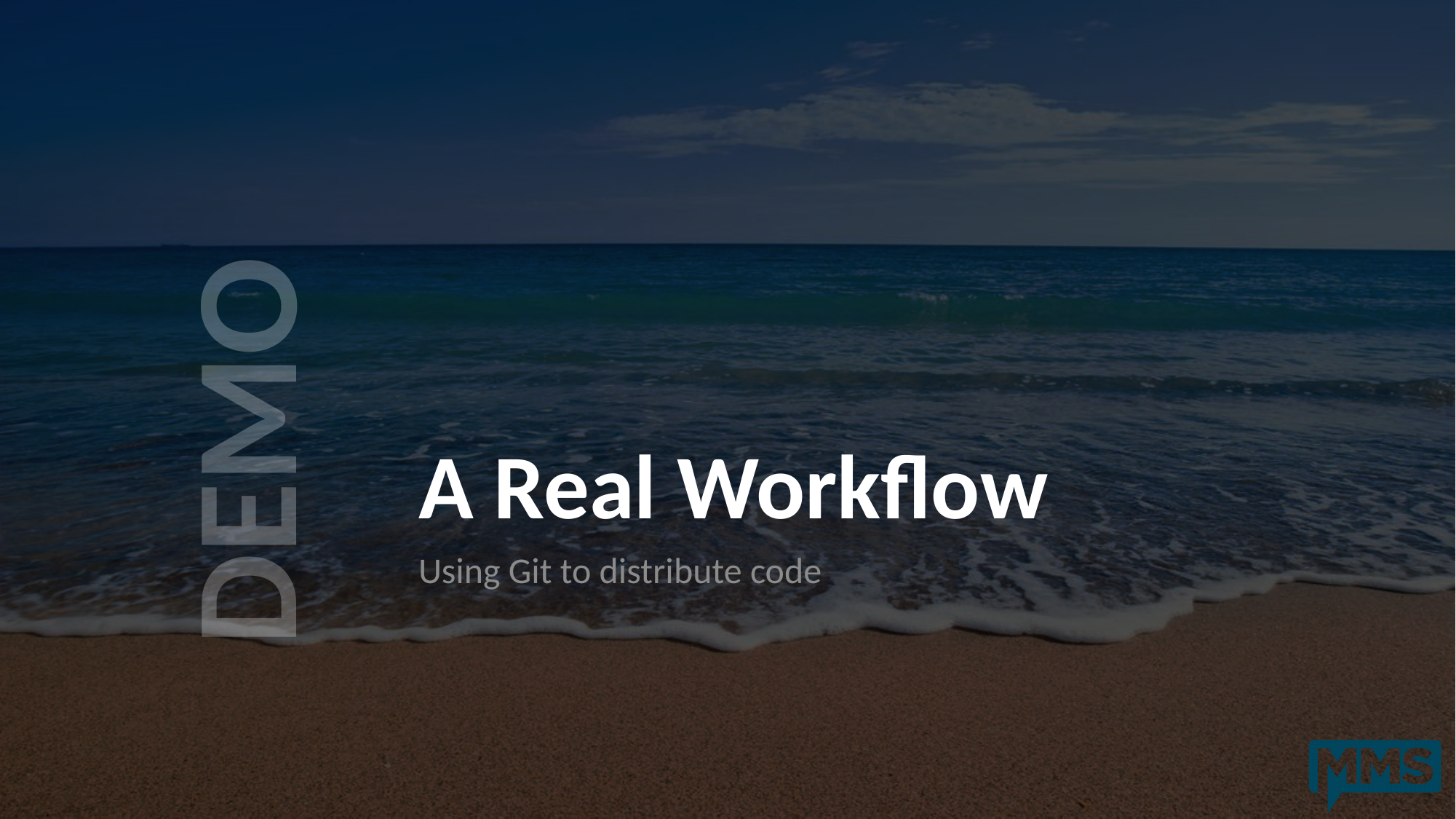

# A Real Workflow
Using Git to distribute code